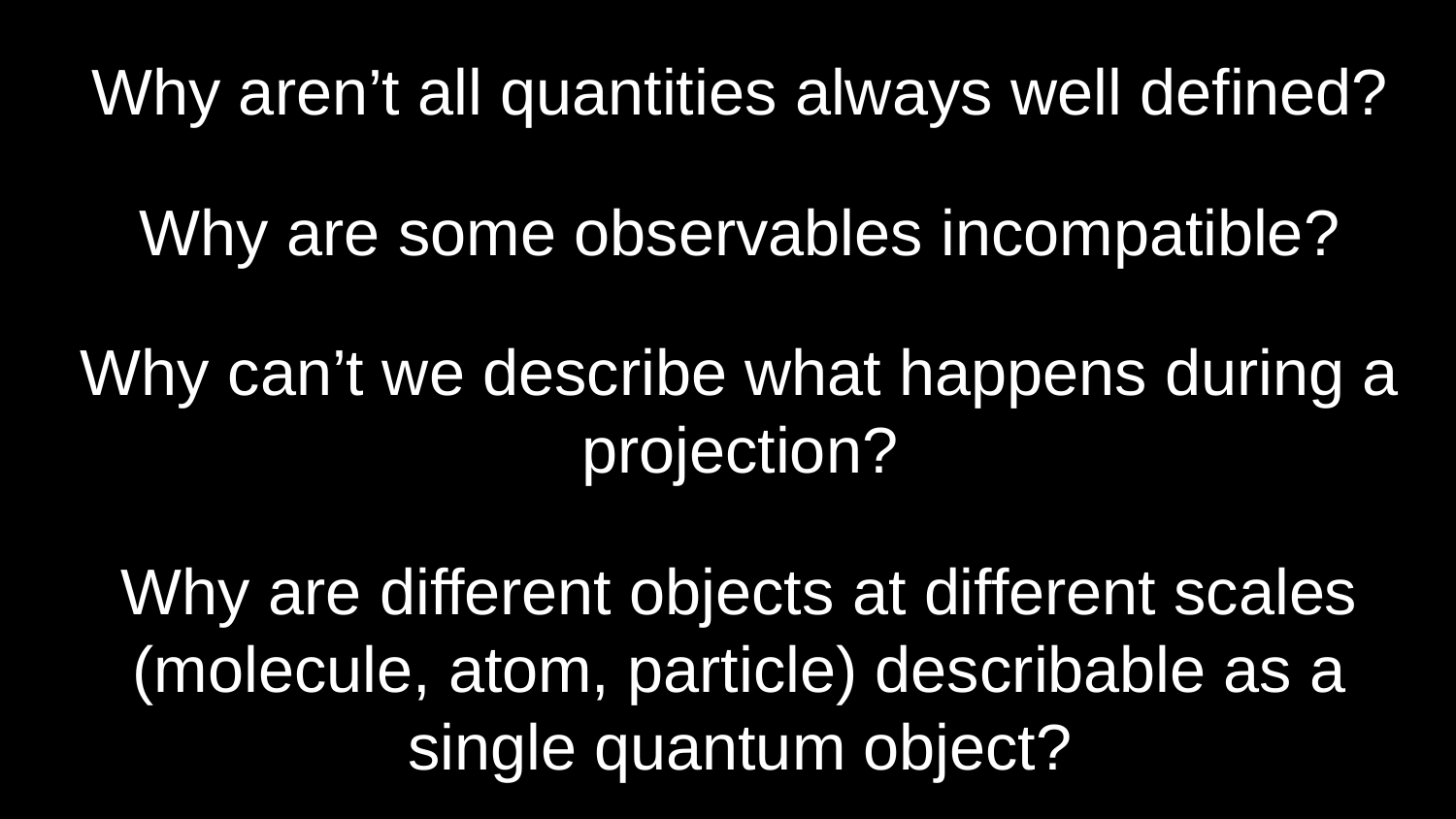

Why aren’t all quantities always well defined?
Why are some observables incompatible?
Why can’t we describe what happens during a projection?
Why are different objects at different scales (molecule, atom, particle) describable as a single quantum object?